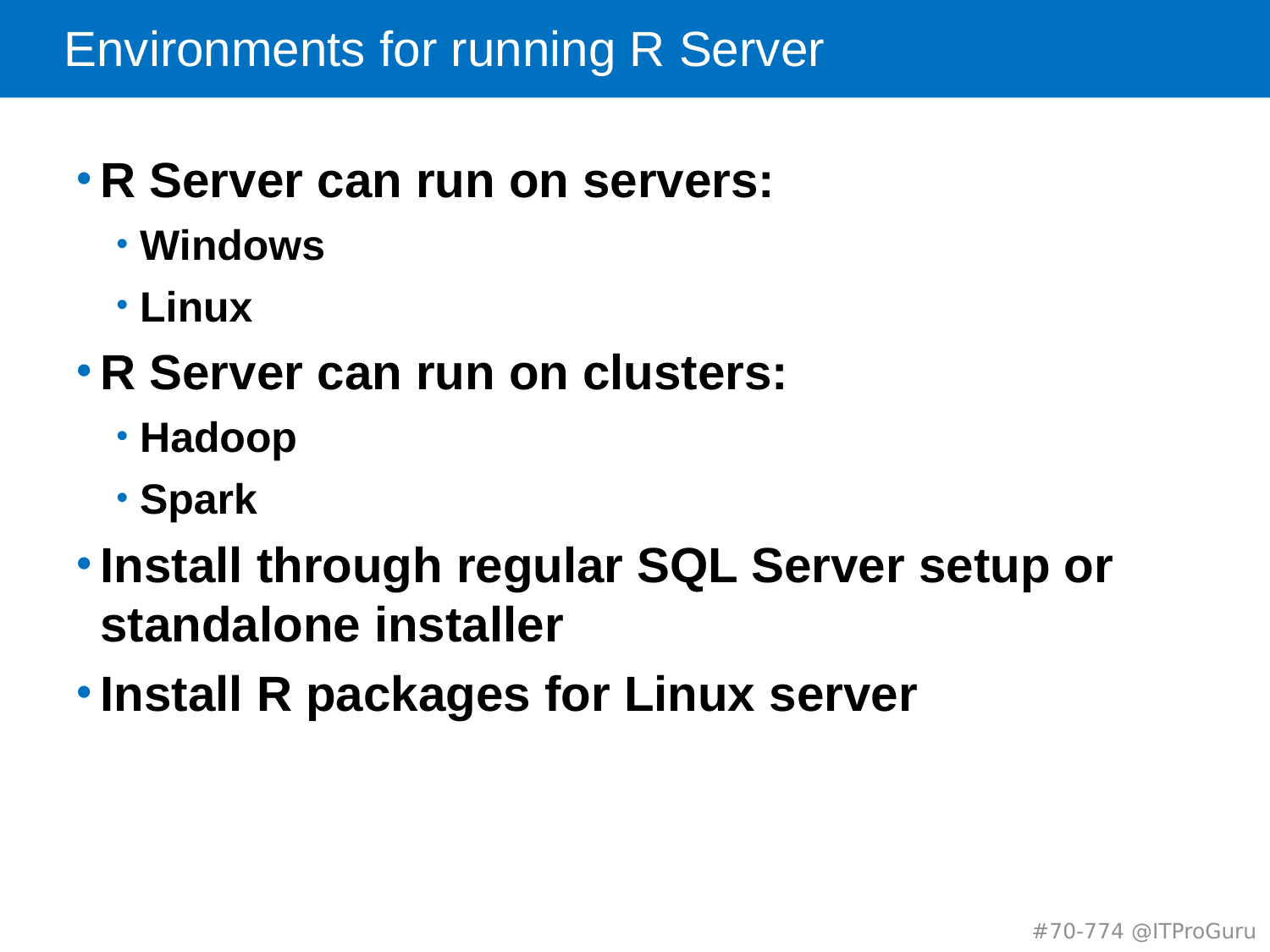

# Environments for running R Server
R Server can run on servers:
Windows
Linux
R Server can run on clusters:
Hadoop
Spark
Install through regular SQL Server setup or standalone installer
Install R packages for Linux server